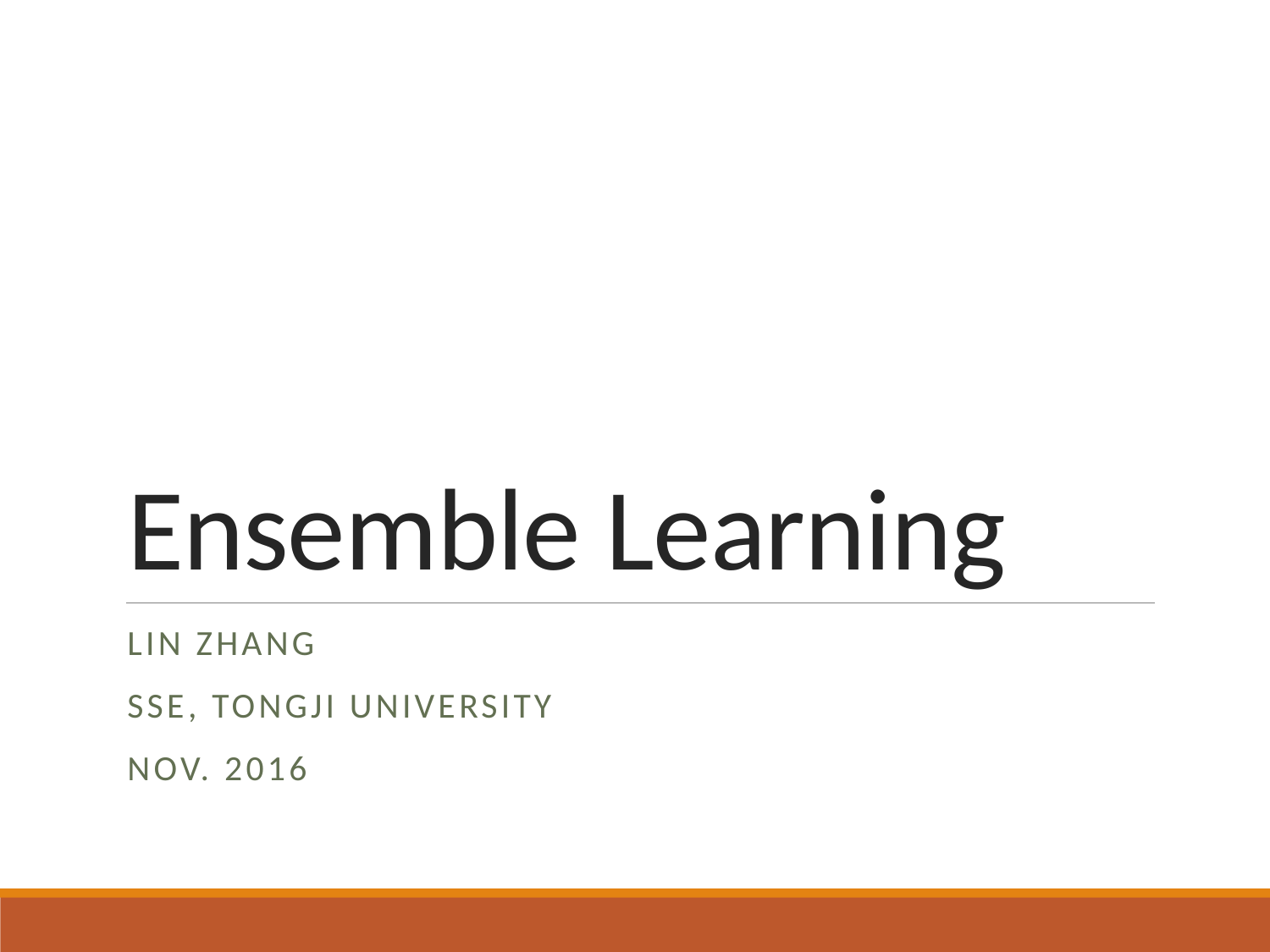

# Ensemble Learning
Lin zhang
Sse, tongji university
Nov. 2016